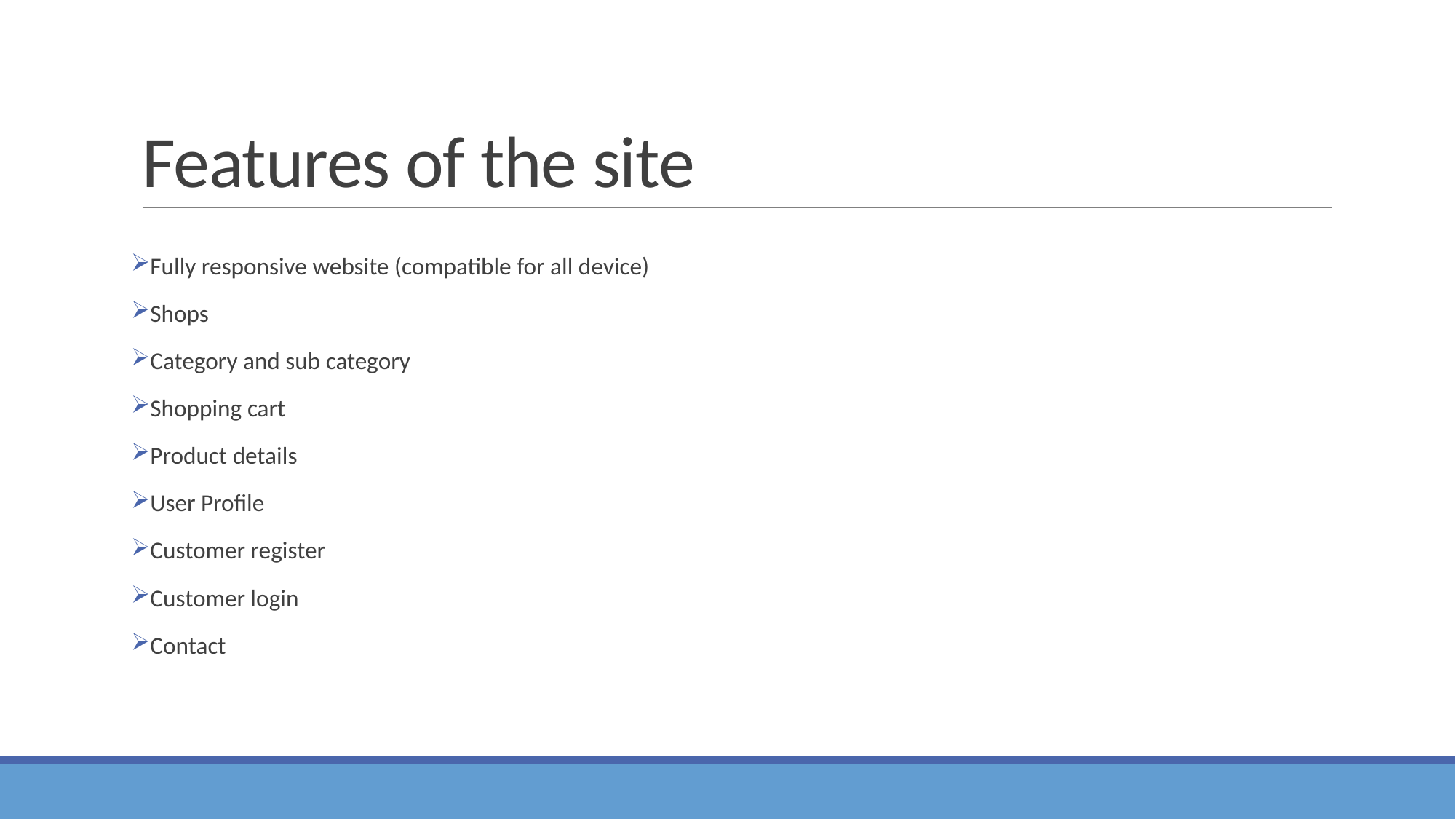

# Features of the site
Fully responsive website (compatible for all device)
Shops
Category and sub category
Shopping cart
Product details
User Profile
Customer register
Customer login
Contact